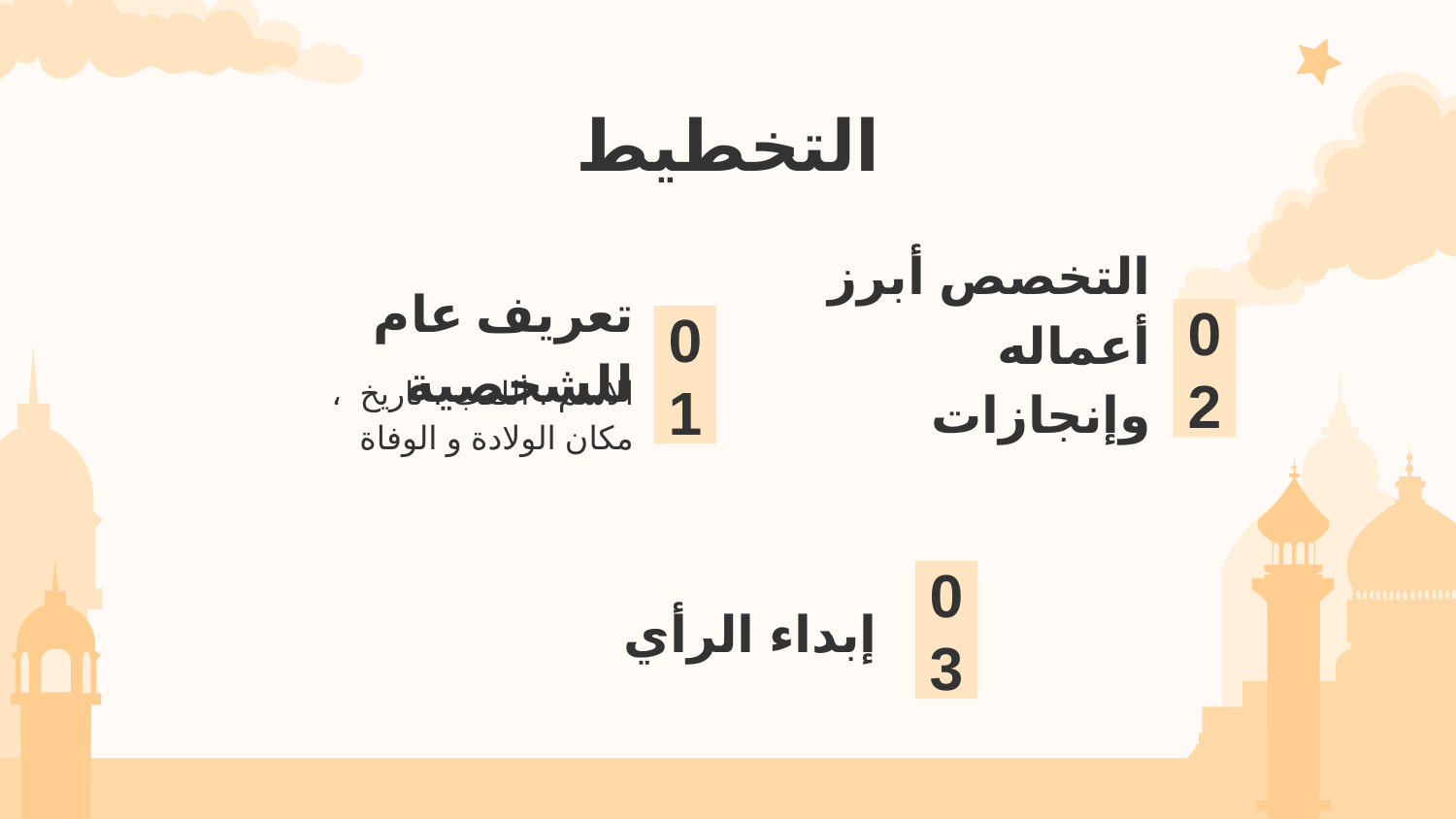

# التخطيط
تعريف عام للشخصية
02
01
الاسم ، اللقب ، تاريخ  ، مكان الولادة و الوفاة
التخصص أبرز أعماله وإنجازات

03
إبداء الرأي